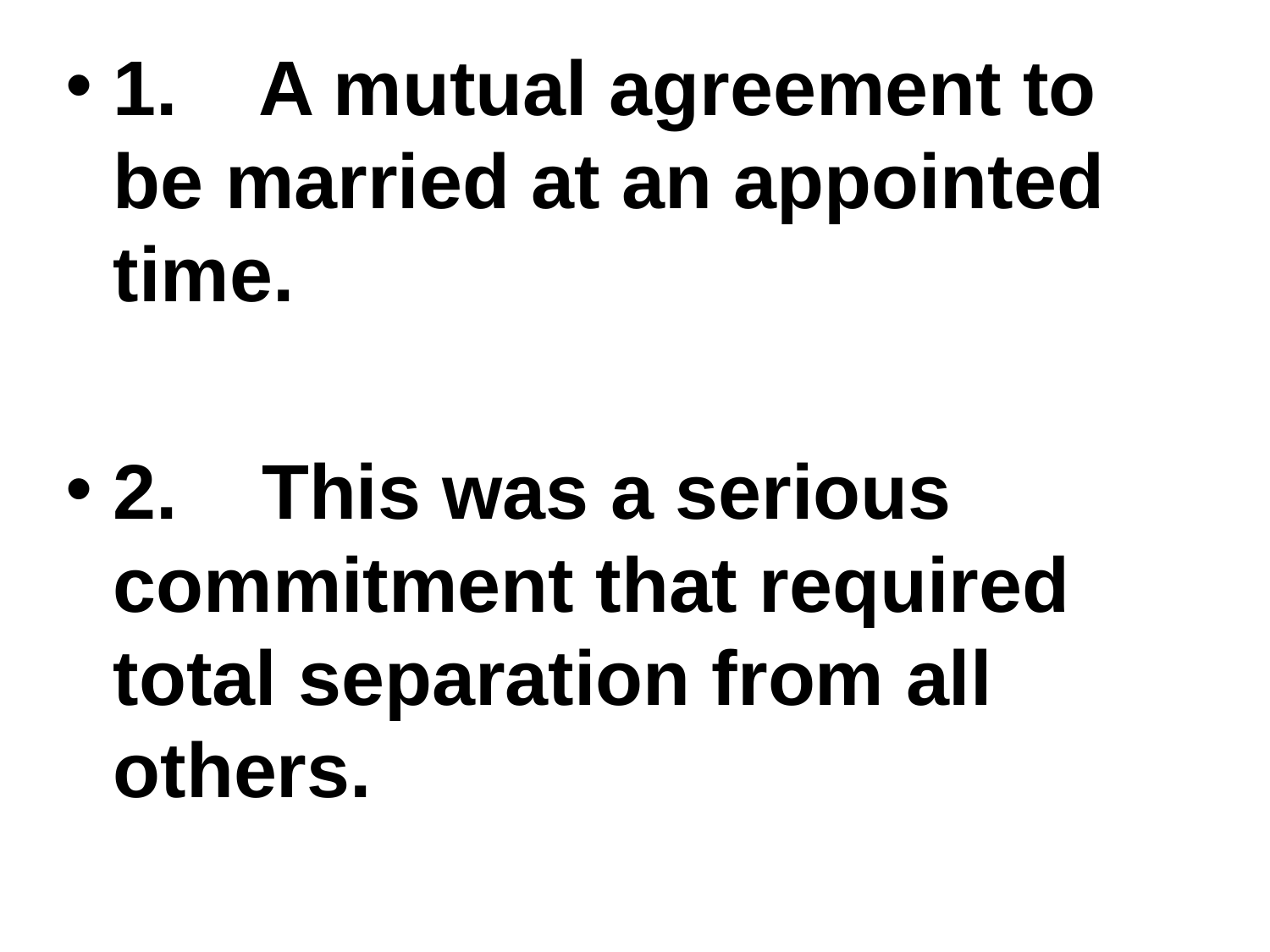

1.	 A mutual agreement to be married at an appointed time.

2.	 This was a serious commitment that required total separation from all others.